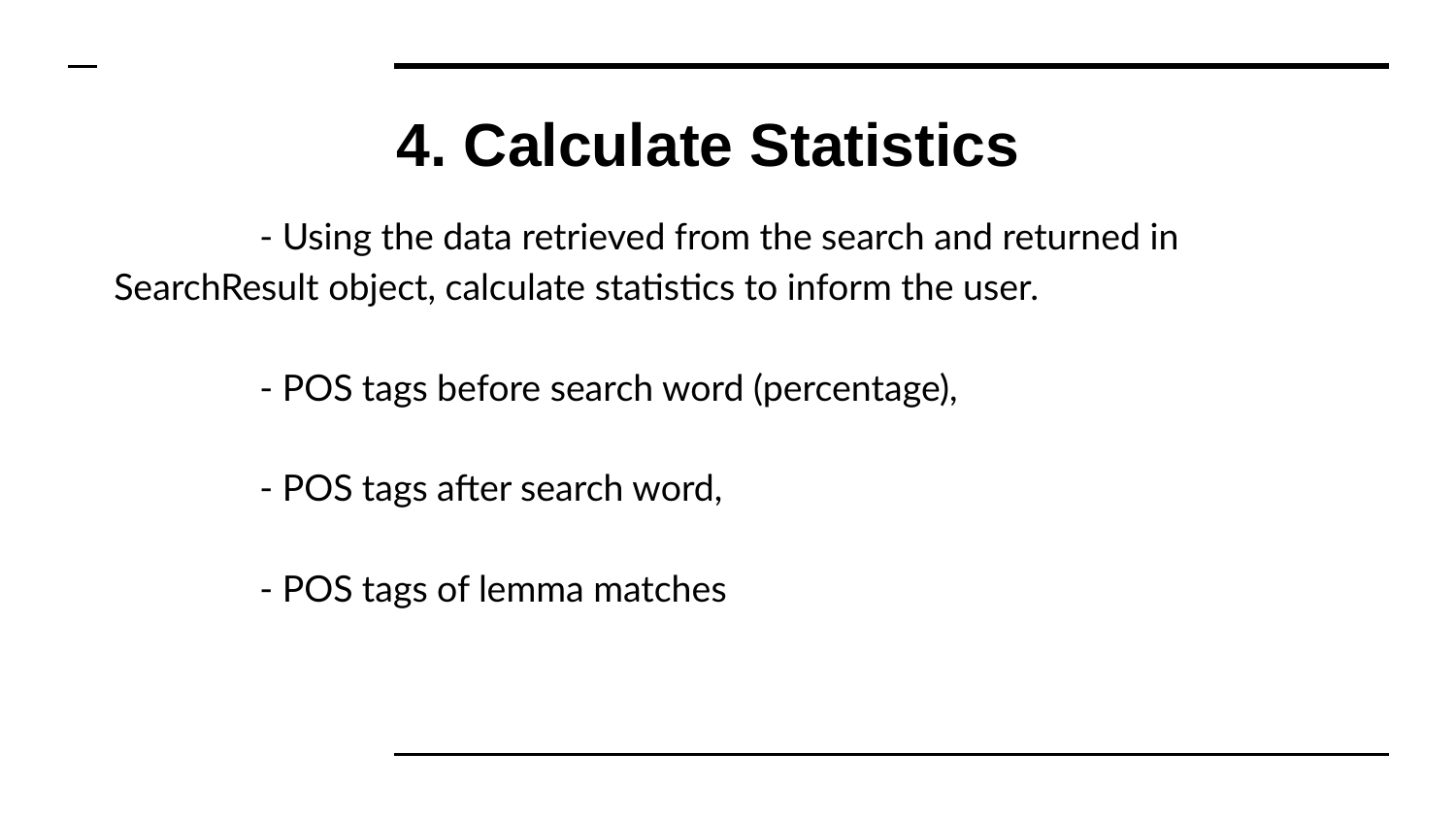

# 4. Calculate Statistics
	- Using the data retrieved from the search and returned in SearchResult object, calculate statistics to inform the user.
	- POS tags before search word (percentage),
	- POS tags after search word,
	- POS tags of lemma matches